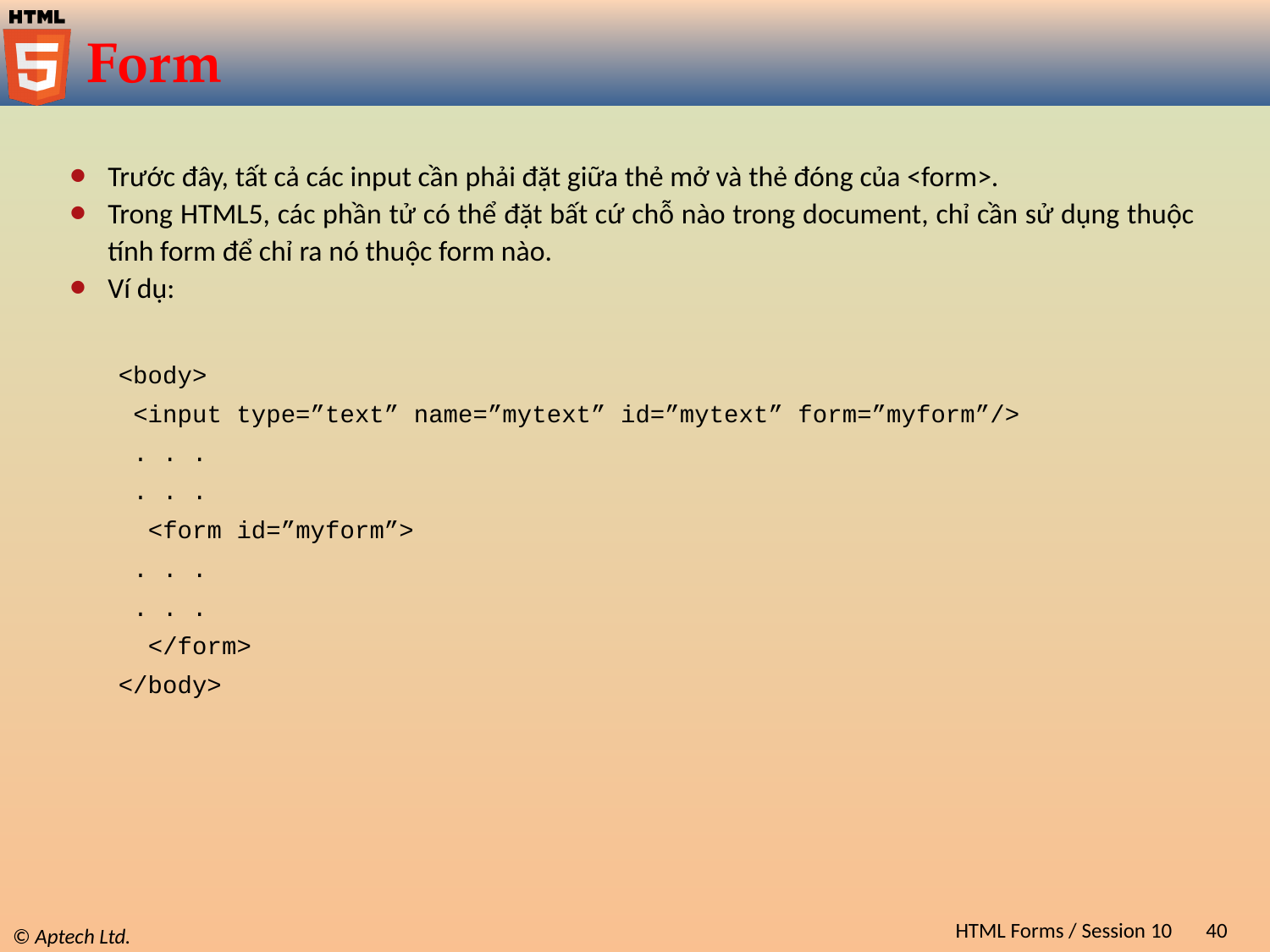

# Form
Trước đây, tất cả các input cần phải đặt giữa thẻ mở và thẻ đóng của <form>.
Trong HTML5, các phần tử có thể đặt bất cứ chỗ nào trong document, chỉ cần sử dụng thuộc tính form để chỉ ra nó thuộc form nào.
Ví dụ:
<body>
 <input type=”text” name=”mytext” id=”mytext” form=”myform”/>
 . . .
 . . .
  <form id=”myform”>
 . . .
 . . .
  </form>
</body>
HTML Forms / Session 10
40